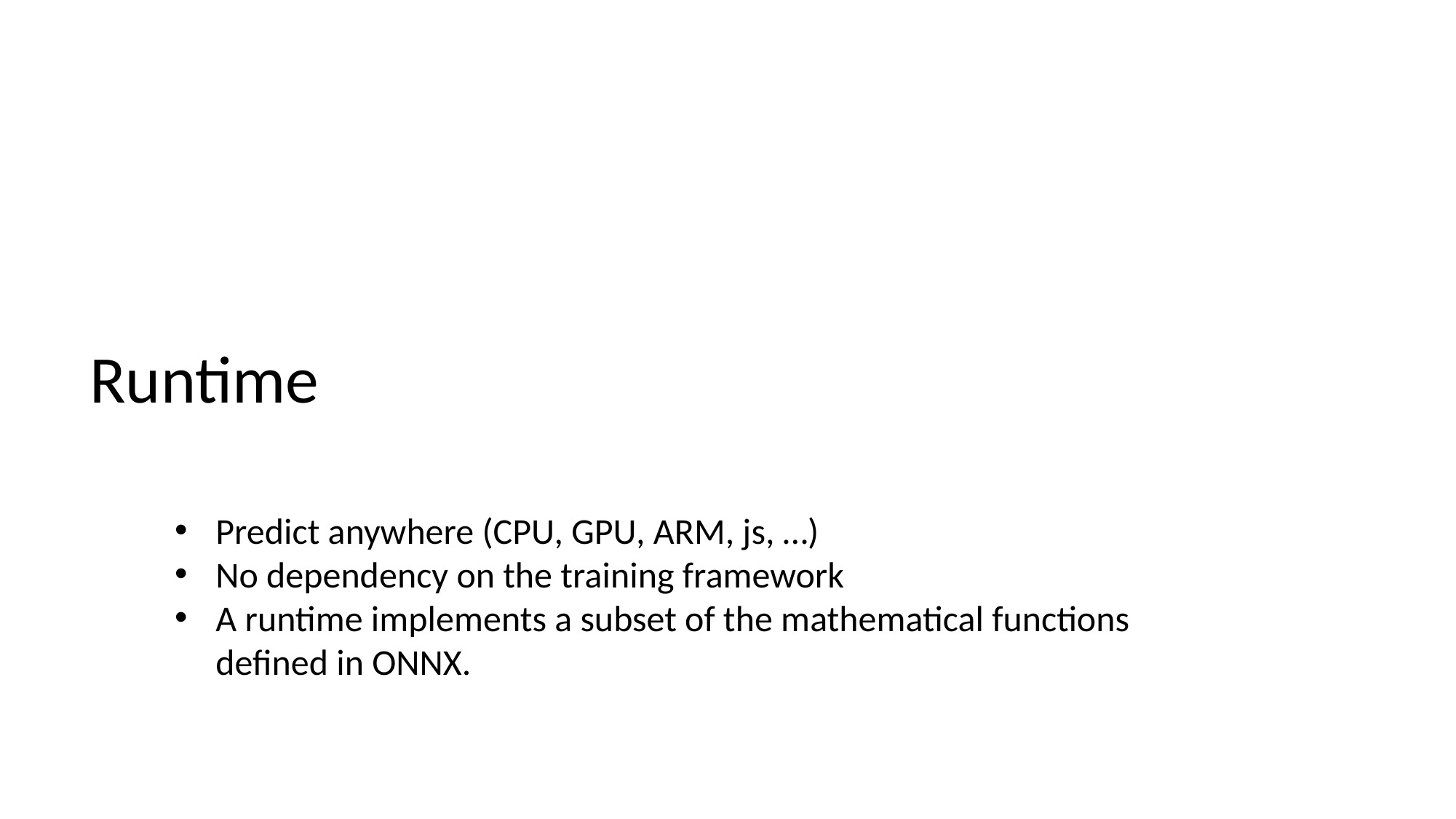

# Runtime
Predict anywhere (CPU, GPU, ARM, js, …)
No dependency on the training framework
A runtime implements a subset of the mathematical functions defined in ONNX.